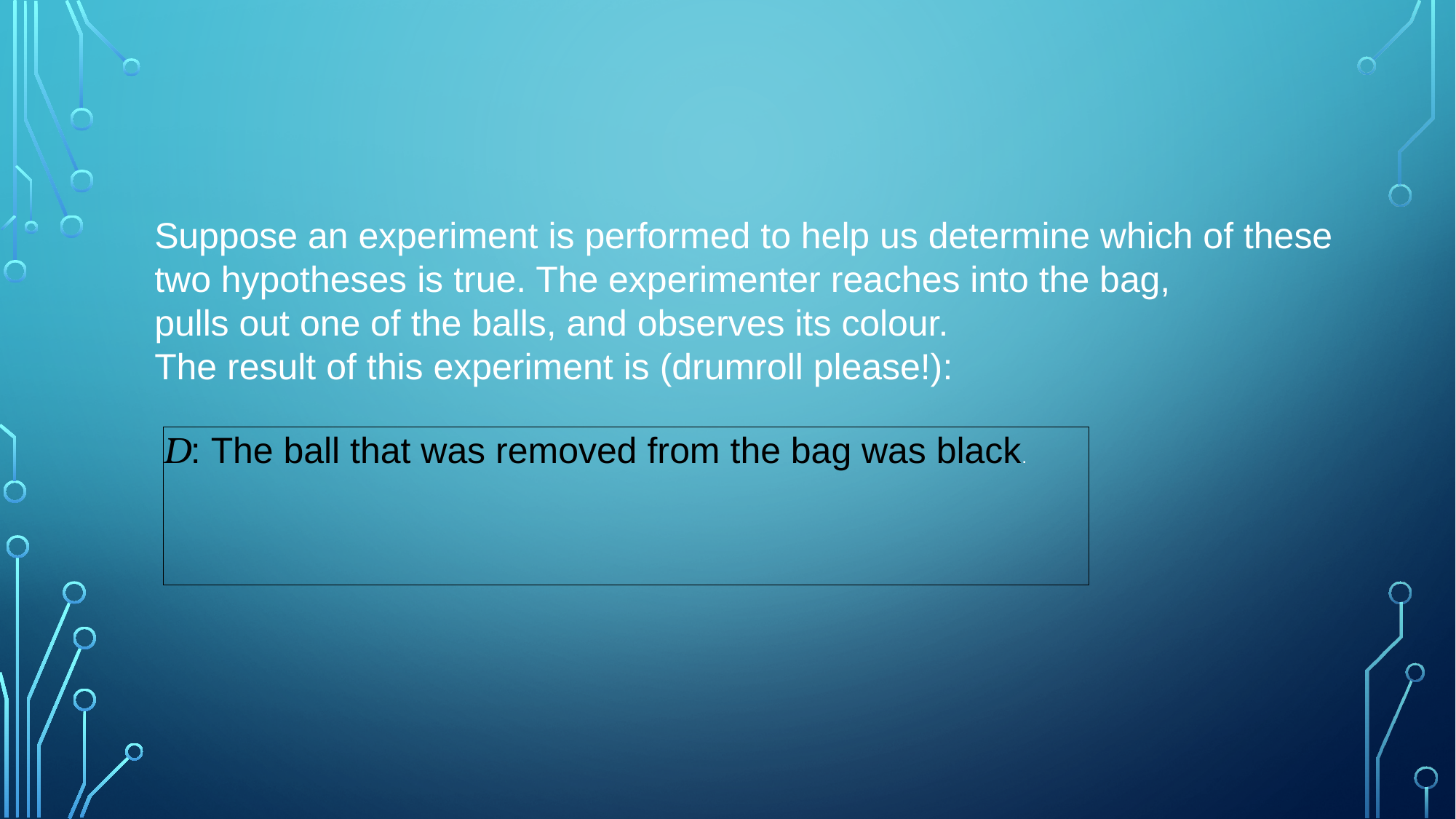

Suppose an experiment is performed to help us determine which of these
two hypotheses is true. The experimenter reaches into the bag,
pulls out one of the balls, and observes its colour.
The result of this experiment is (drumroll please!):

D: The ball that was removed from the bag was black.